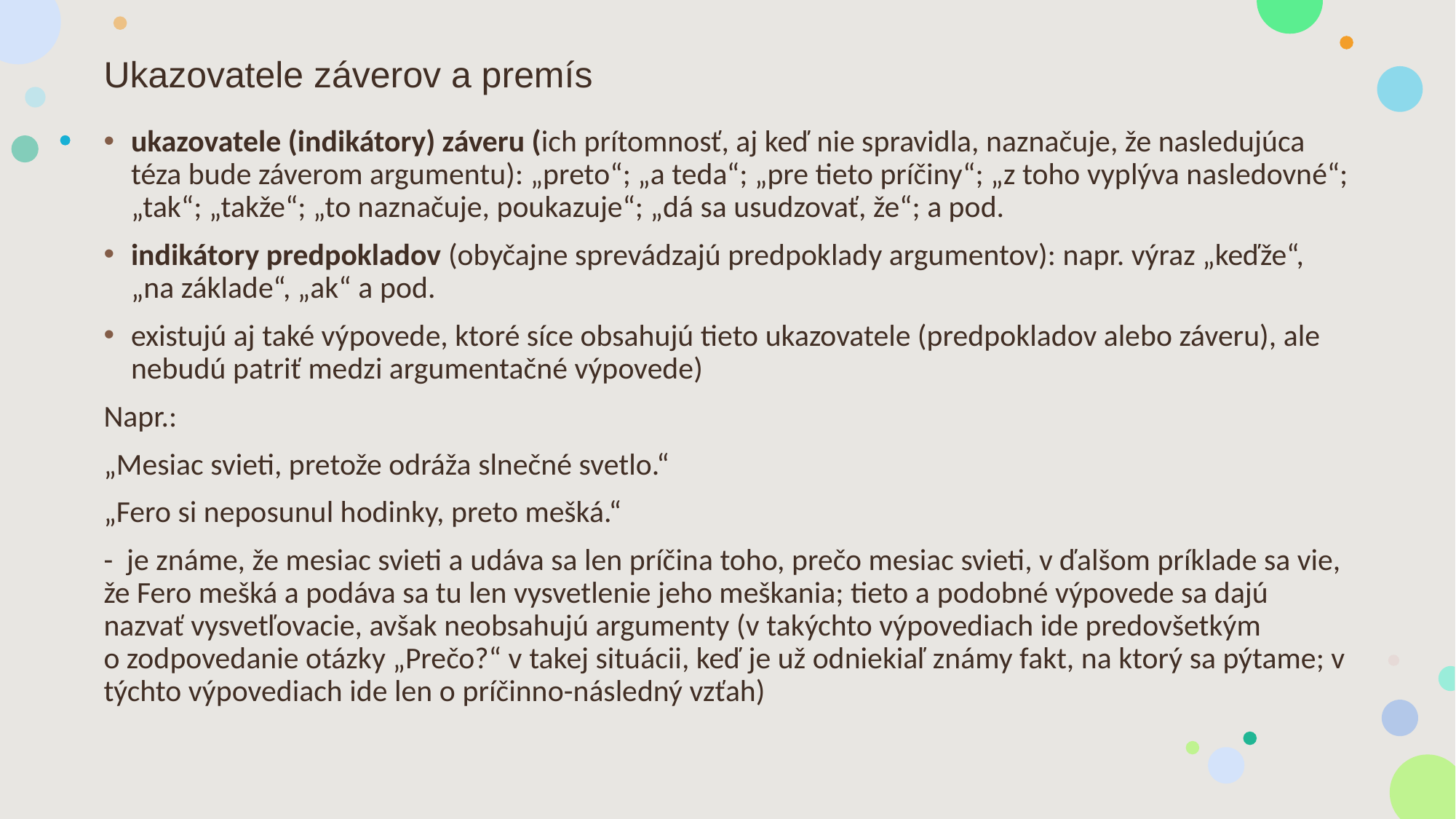

# Ukazovatele záverov a premís
ukazovatele (indikátory) záveru (ich prítomnosť, aj keď nie spravidla, naznačuje, že nasledujúca téza bude záverom argumentu): „preto“; „a teda“; „pre tieto príčiny“; „z toho vyplýva nasledovné“; „tak“; „takže“; „to naznačuje, poukazuje“; „dá sa usudzovať, že“; a pod.
indikátory predpokladov (obyčajne sprevádzajú predpoklady argumentov): napr. výraz „keďže“, „na základe“, „ak“ a pod.
existujú aj také výpovede, ktoré síce obsahujú tieto ukazovatele (predpokladov alebo záveru), ale nebudú patriť medzi argumentačné výpovede)
Napr.:
„Mesiac svieti, pretože odráža slnečné svetlo.“
„Fero si neposunul hodinky, preto mešká.“
-  je známe, že mesiac svieti a udáva sa len príčina toho, prečo mesiac svieti, v ďalšom príklade sa vie, že Fero mešká a podáva sa tu len vysvetlenie jeho meškania; tieto a podobné výpovede sa dajú nazvať vysvetľovacie, avšak neobsahujú argumenty (v takýchto výpovediach ide predovšetkým o zodpovedanie otázky „Prečo?“ v takej situácii, keď je už odniekiaľ známy fakt, na ktorý sa pýtame; v týchto výpovediach ide len o príčinno-následný vzťah)